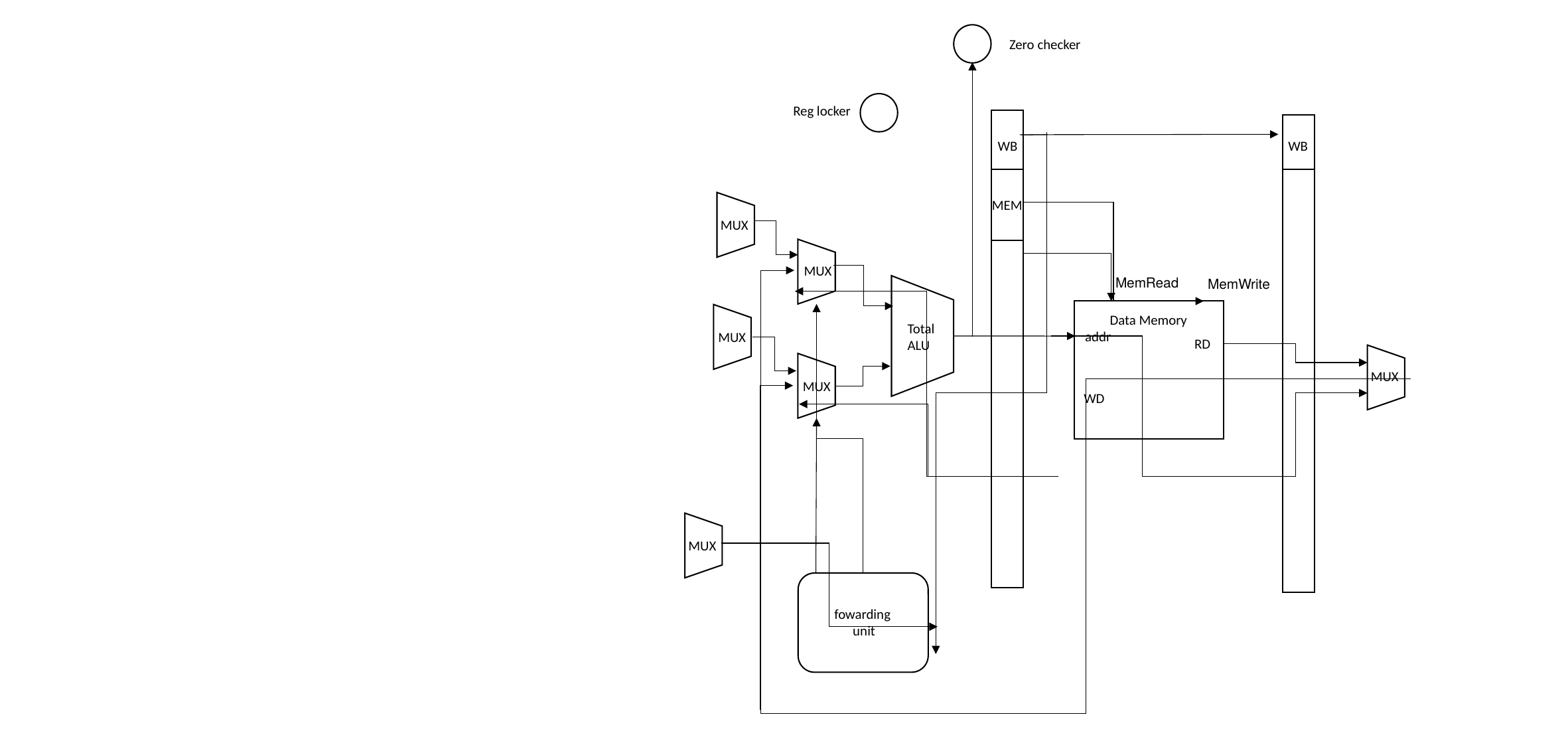

Zero checker

Reg locker

WB
WB
MEM

MUX

MUX
MemRead
MemWrite

Data Memory
Total
ALU

addr
MUX
RD

MUX

MUX
WD

MUX

fowarding
unit